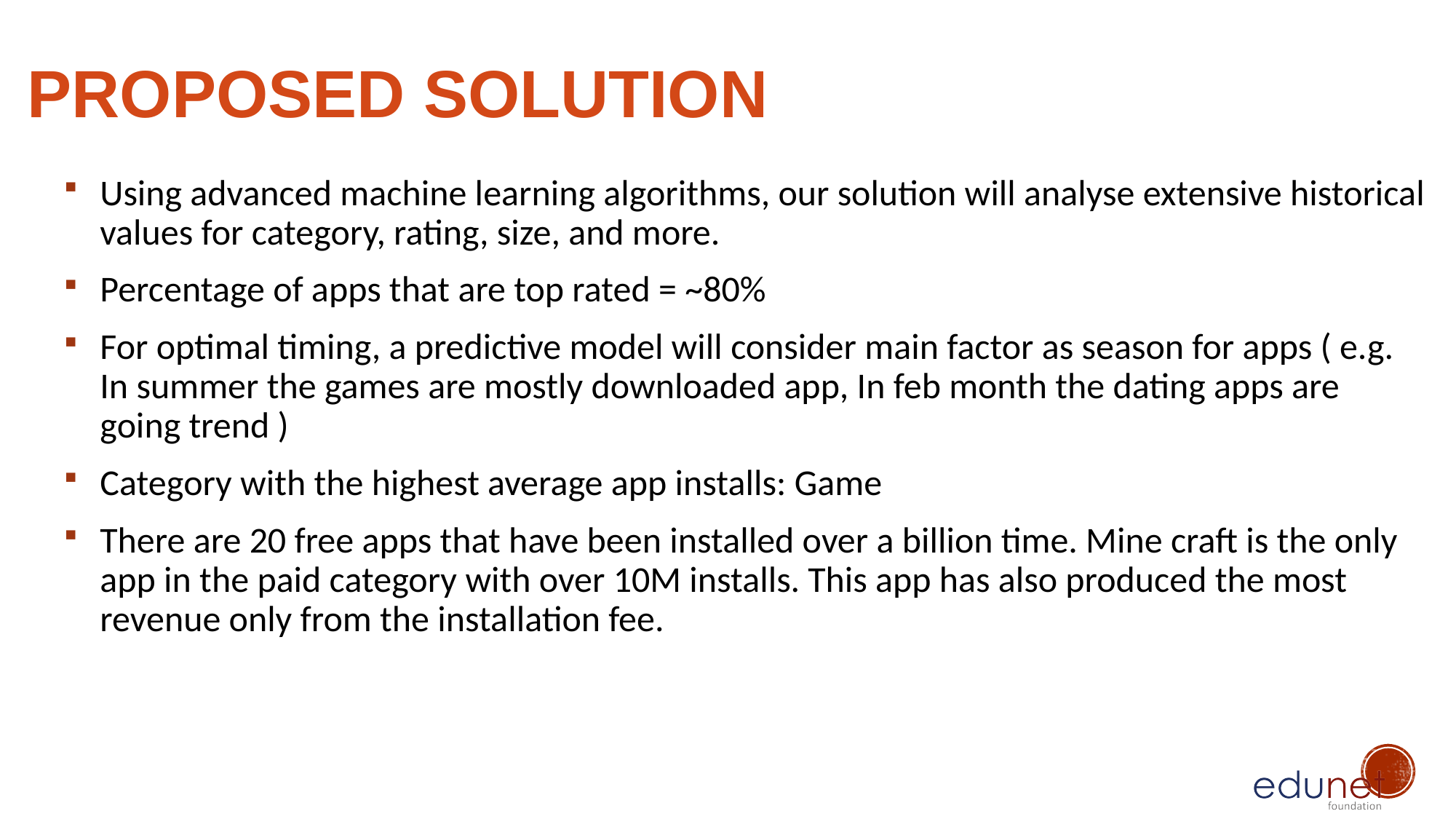

# Proposed Solution

Using advanced machine learning algorithms, our solution will analyse extensive historical values for category, rating, size, and more.
Percentage of apps that are top rated = ~80%
For optimal timing, a predictive model will consider main factor as season for apps ( e.g. In summer the games are mostly downloaded app, In feb month the dating apps are going trend )
Category with the highest average app installs: Game
There are 20 free apps that have been installed over a billion time. Mine craft is the only app in the paid category with over 10M installs. This app has also produced the most revenue only from the installation fee.